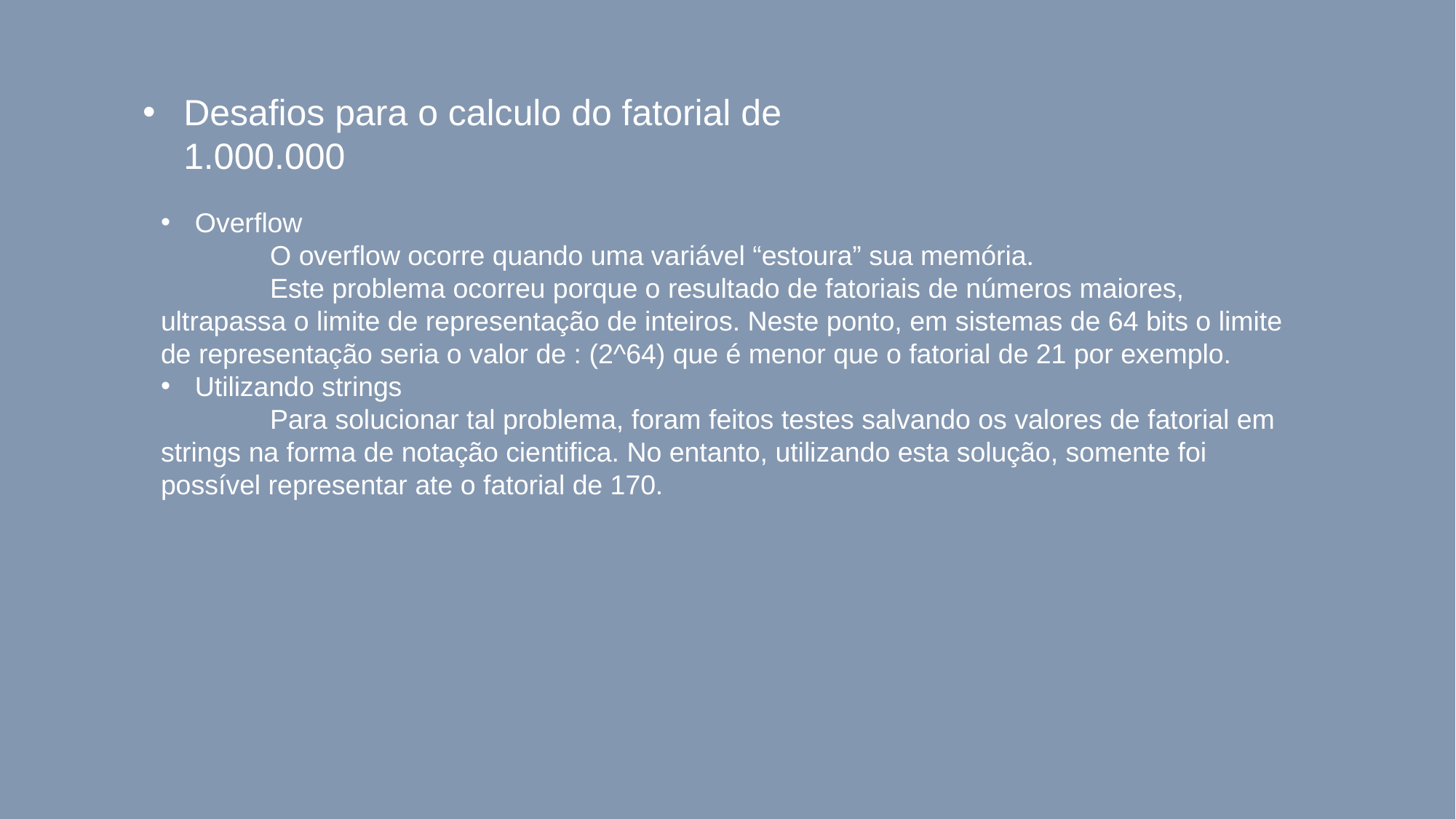

Desafios para o calculo do fatorial de 1.000.000
Overflow
	O overflow ocorre quando uma variável “estoura” sua memória.
	Este problema ocorreu porque o resultado de fatoriais de números maiores, ultrapassa o limite de representação de inteiros. Neste ponto, em sistemas de 64 bits o limite de representação seria o valor de : (2^64) que é menor que o fatorial de 21 por exemplo.
Utilizando strings
	Para solucionar tal problema, foram feitos testes salvando os valores de fatorial em strings na forma de notação cientifica. No entanto, utilizando esta solução, somente foi possível representar ate o fatorial de 170.